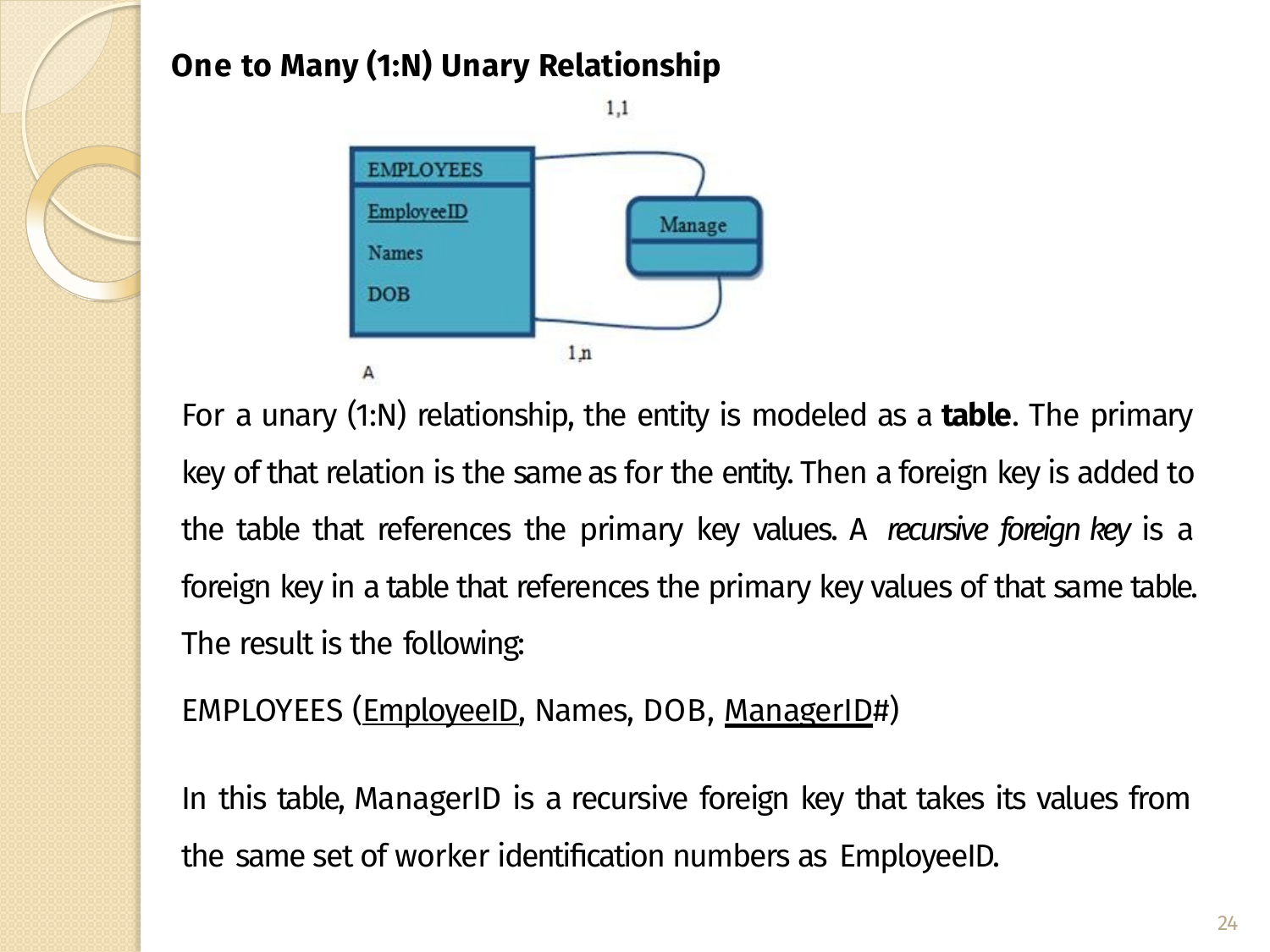

# One to Many (1:N) Unary Relationship

For a unary (1:N) relationship, the entity is modeled as a table. The primary  key of that relation is the same as for the entity. Then a foreign key is added to  the table that references the primary key values. A recursive foreign key is a  foreign key in a table that references the primary key values of that same table.  The result is the following:
EMPLOYEES (EmployeeID, Names, DOB, ManagerID#)
In this table, ManagerID is a recursive foreign key that takes its values from the  same set of worker identification numbers as EmployeeID.
24